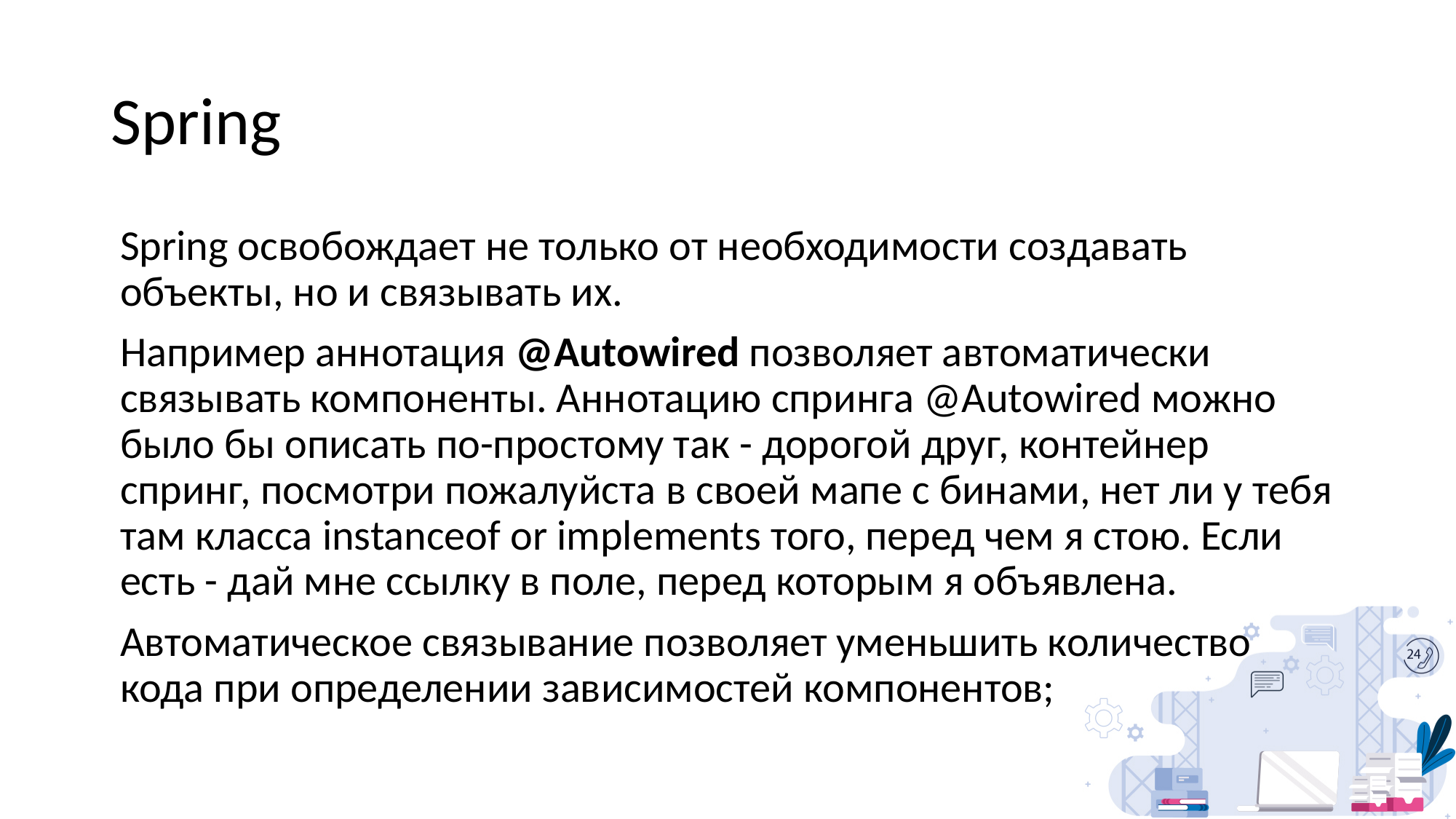

# Spring
Spring освобождает не только от необходимости создавать объекты, но и связывать их.
Например аннотация @Autowired позволяет автоматически связывать компоненты. Аннотацию спринга @Autowired можно было бы описать по-простому так - дорогой друг, контейнер спринг, посмотри пожалуйста в своей мапе с бинами, нет ли у тебя там класса instanceof or implements того, перед чем я стою. Если есть - дай мне ссылку в поле, перед которым я объявлена.
Автоматическое связывание позволяет уменьшить количество кода при определении зависимостей компонентов;